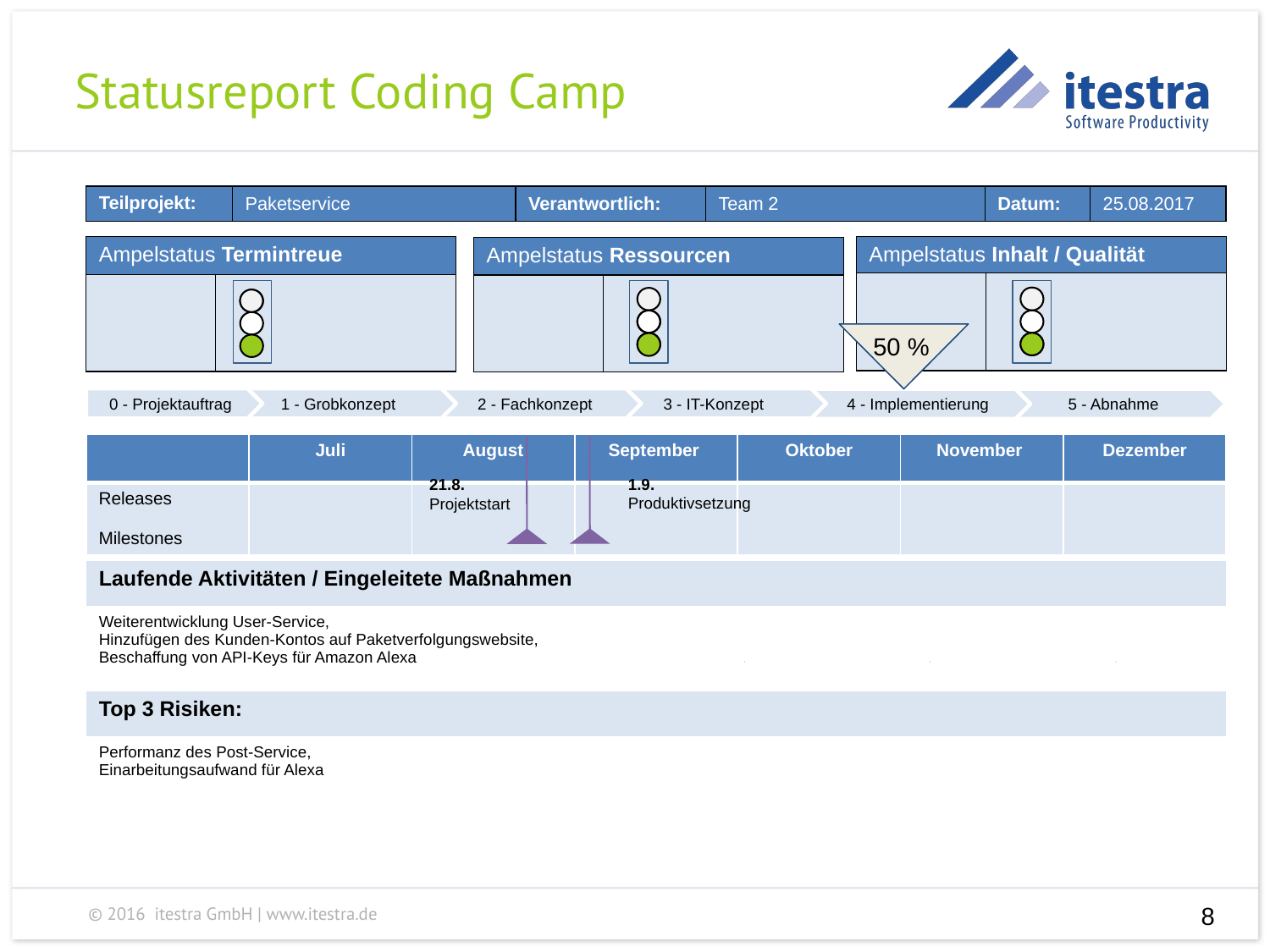

Statusreport Coding Camp
| Teilprojekt: | Paketservice | Verantwortlich: | Team 2 | Datum: | 25.08.2017 |
| --- | --- | --- | --- | --- | --- |
| Ampelstatus Termintreue |  |
| --- | --- |
|  |  |
| Ampelstatus Inhalt / Qualität |  |
| --- | --- |
|  |  |
| Ampelstatus Ressourcen |  |
| --- | --- |
|  |  |

50 %

3 - IT-Konzept
0 - Projektauftrag
1 - Grobkonzept
2 - Fachkonzept
4 - Implementierung
5 - Abnahme
|  | Erste Woche | Zweite Woche |
| --- | --- | --- |
| Releases Milestones |  |  |
|  | Juli | August | September | Oktober | November | Dezember |
| --- | --- | --- | --- | --- | --- | --- |
| Releases Milestones |  |  |  |  |  |  |

1.9.
Produktivsetzung
21.8.
Projektstart
| Laufende Aktivitäten / Eingeleitete Maßnahmen |
| --- |
| Weiterentwicklung User-Service, Hinzufügen des Kunden-Kontos auf Paketverfolgungswebsite, Beschaffung von API-Keys für Amazon Alexa |
| Top 3 Risiken: |
| Performanz des Post-Service, Einarbeitungsaufwand für Alexa |

8